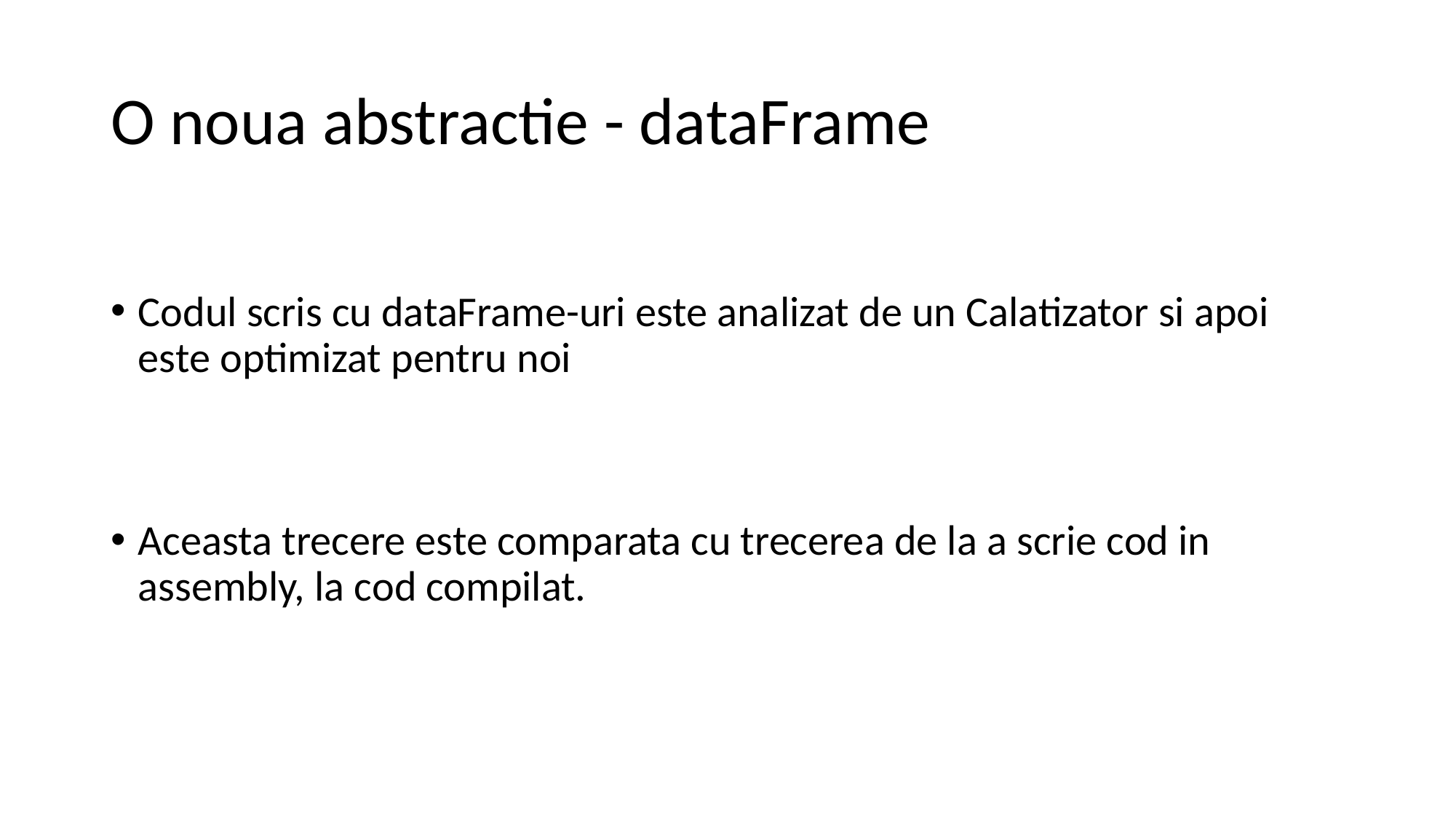

# O noua abstractie - dataFrame

Codul scris cu dataFrame-uri este analizat de un Calatizator si apoi este optimizat pentru noi

Aceasta trecere este comparata cu trecerea de la a scrie cod in assembly, la cod compilat.